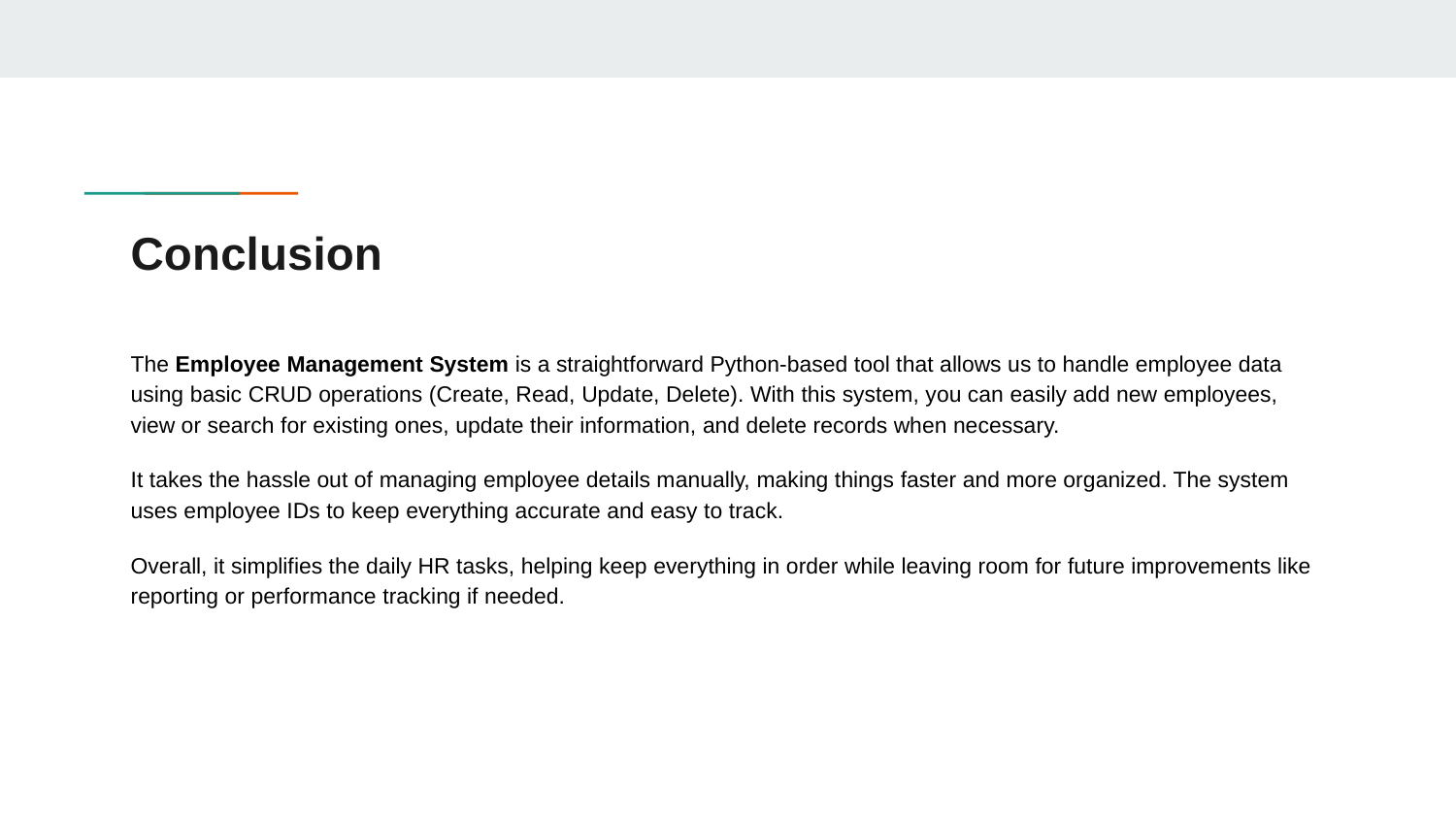

# Conclusion
The Employee Management System is a straightforward Python-based tool that allows us to handle employee data using basic CRUD operations (Create, Read, Update, Delete). With this system, you can easily add new employees, view or search for existing ones, update their information, and delete records when necessary.
It takes the hassle out of managing employee details manually, making things faster and more organized. The system uses employee IDs to keep everything accurate and easy to track.
Overall, it simplifies the daily HR tasks, helping keep everything in order while leaving room for future improvements like reporting or performance tracking if needed.